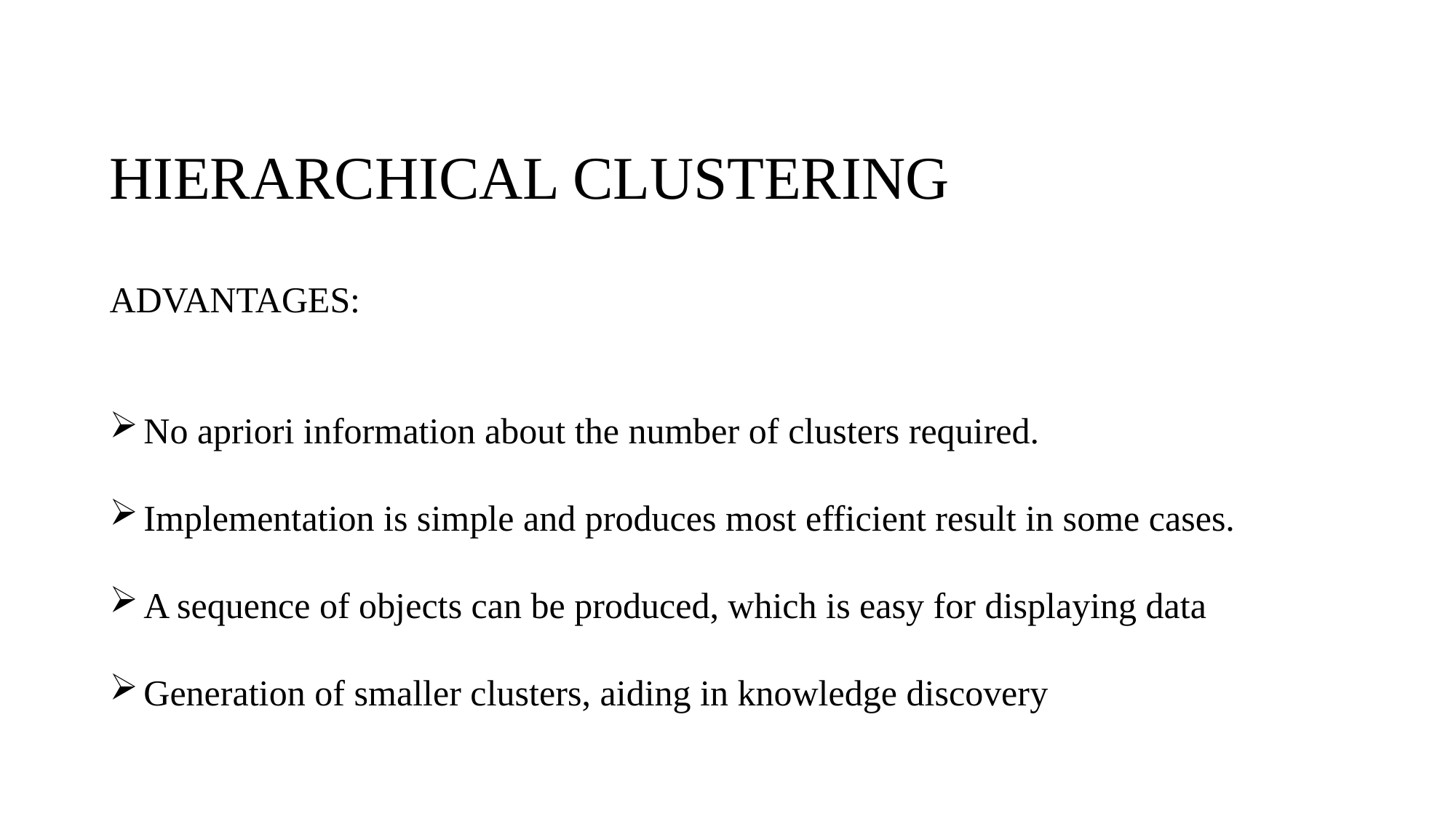

HIERARCHICAL CLUSTERING
ADVANTAGES:

No apriori information about the number of clusters required.

Implementation is simple and produces most efficient result in some cases.

A sequence of objects can be produced, which is easy for displaying data

Generation of smaller clusters, aiding in knowledge discovery